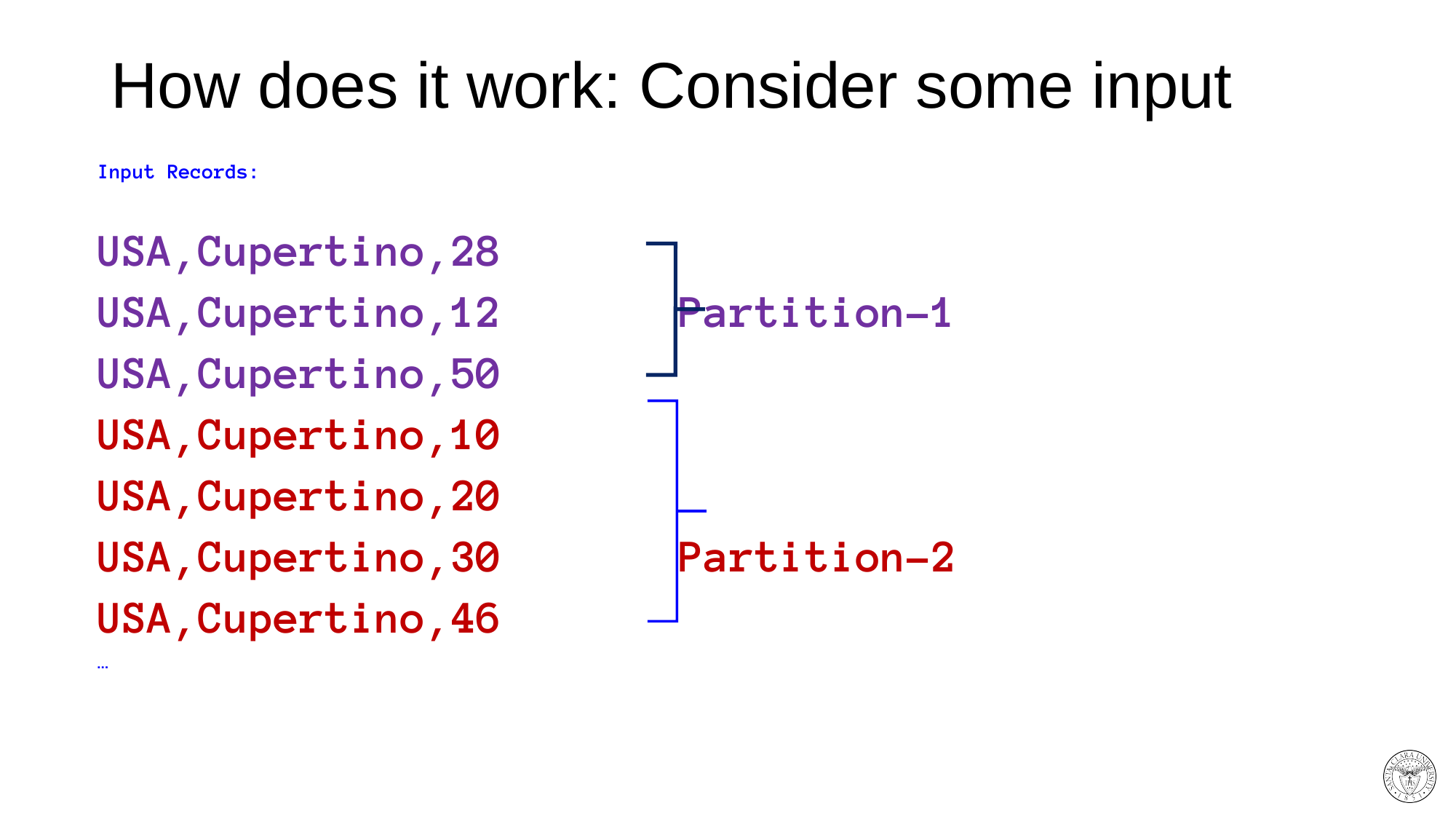

# How does it work: Consider some input
Input Records:

USA,Cupertino,28
USA,Cupertino,12       Partition-1
USA,Cupertino,50
USA,Cupertino,10
USA,Cupertino,20
USA,Cupertino,30       Partition-2
USA,Cupertino,46
…